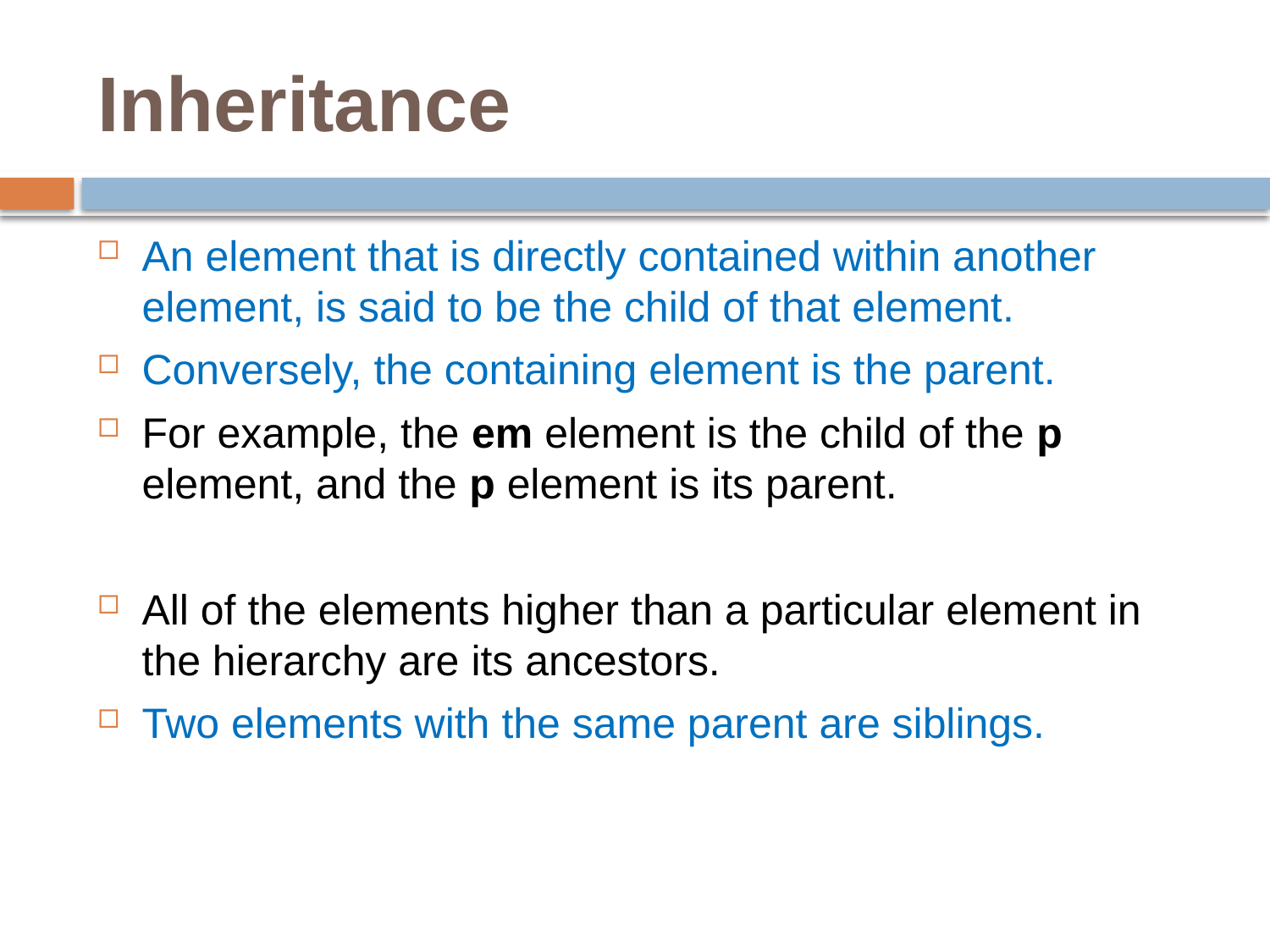

# Inheritance
An element that is directly contained within another element, is said to be the child of that element.
Conversely, the containing element is the parent.
For example, the em element is the child of the p element, and the p element is its parent.

All of the elements higher than a particular element in the hierarchy are its ancestors.
Two elements with the same parent are siblings.